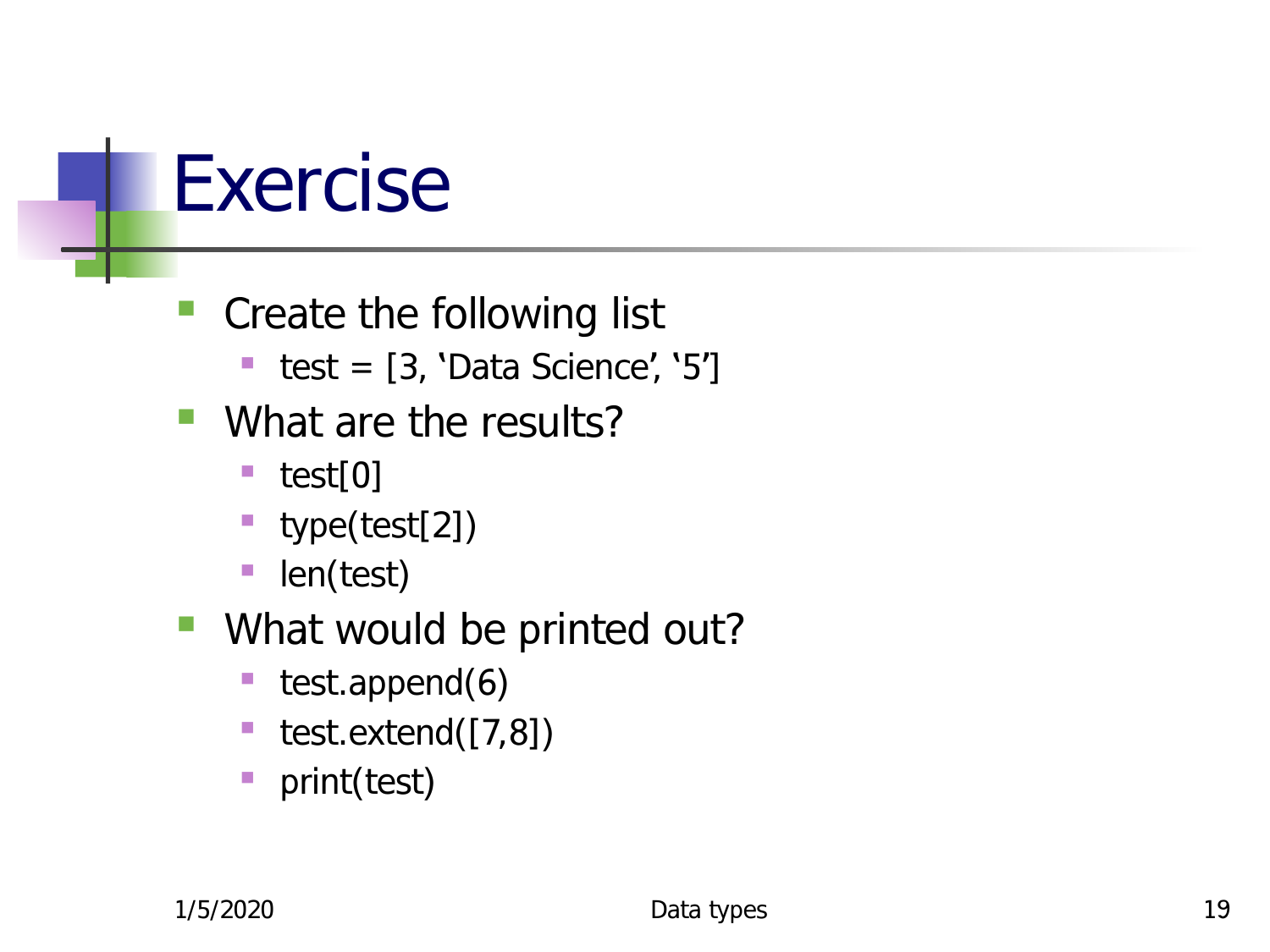

# Exercise
Create the following list
test = [3, ‘Data Science’, ‘5’]
What are the results?
test[0]
type(test[2])
len(test)
What would be printed out?
test.append(6)
test.extend([7,8])
print(test)

1/5/2020
Data types
19